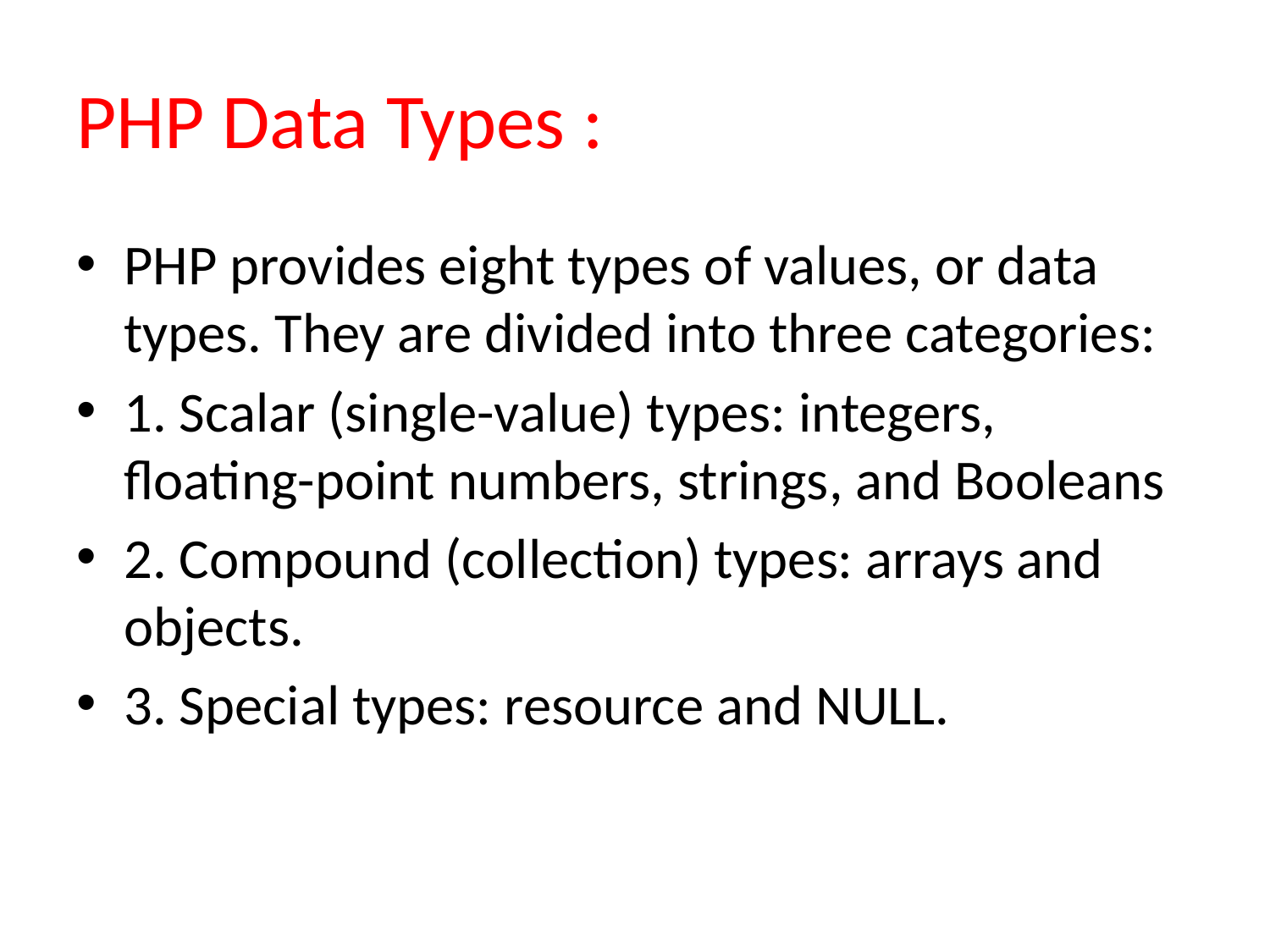

# PHP Data Types :
PHP provides eight types of values, or data types. They are divided into three categories:
1. Scalar (single-value) types: integers, floating-point numbers, strings, and Booleans
2. Compound (collection) types: arrays and objects.
3. Special types: resource and NULL.